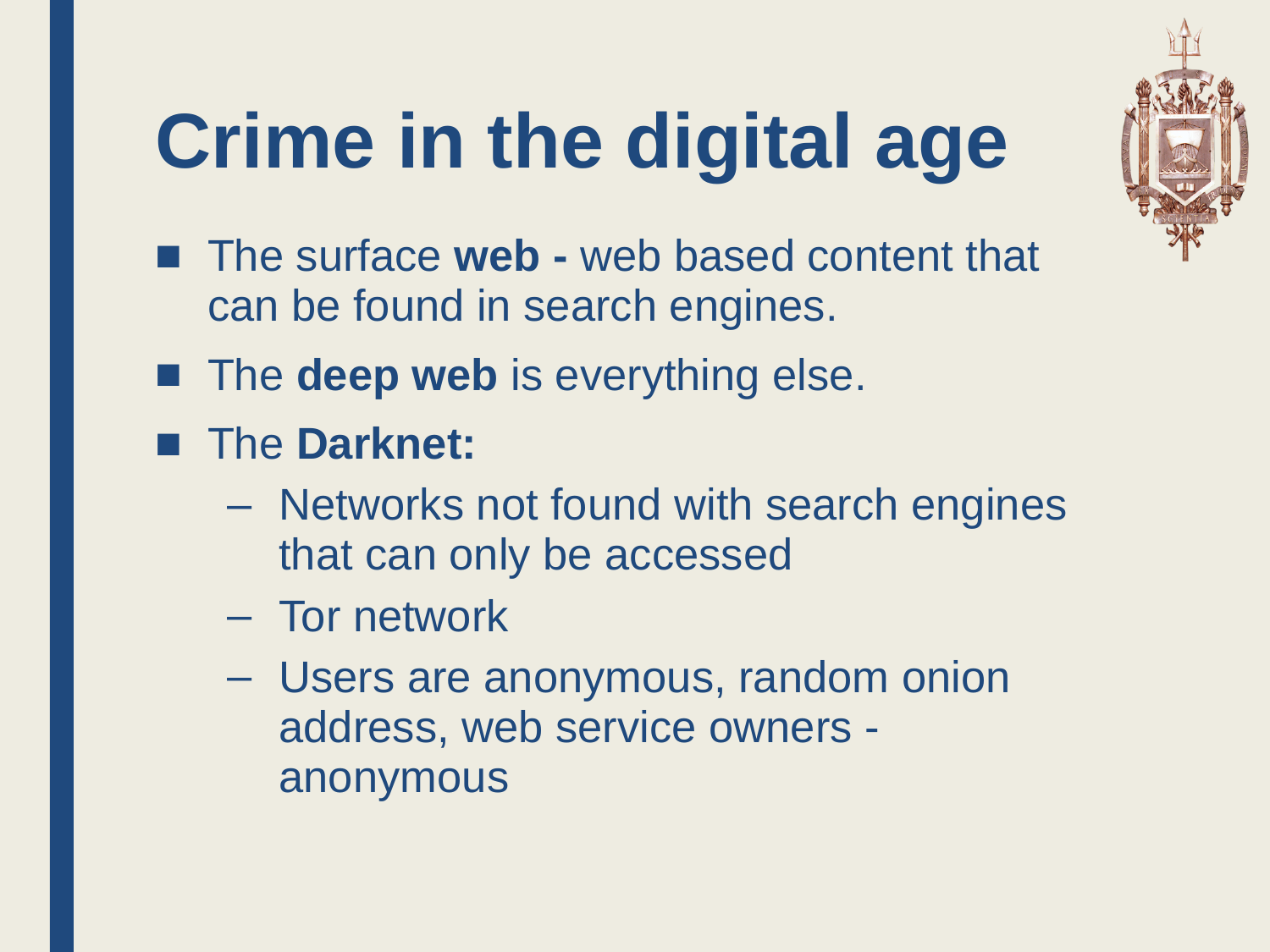

# Crime in the digital age
The surface web - web based content that can be found in search engines.
The deep web is everything else.
The Darknet:
Networks not found with search engines that can only be accessed
Tor network
Users are anonymous, random onion address, web service owners - anonymous